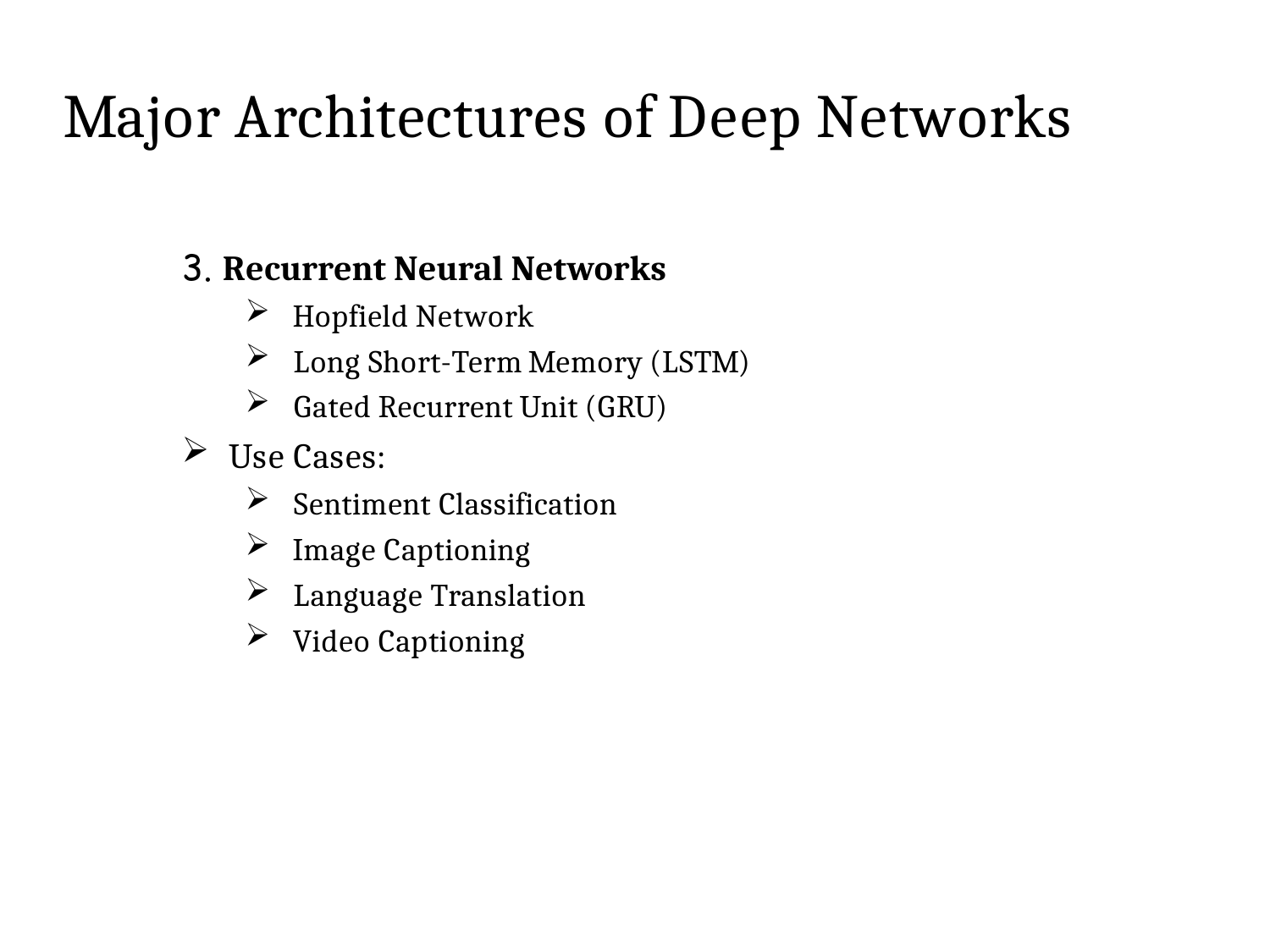

# Major Architectures of Deep Networks
3. Recurrent Neural Networks
Hopfield Network
Long Short-Term Memory (LSTM)
Gated Recurrent Unit (GRU)
Use Cases:
Sentiment Classification
Image Captioning
Language Translation
Video Captioning